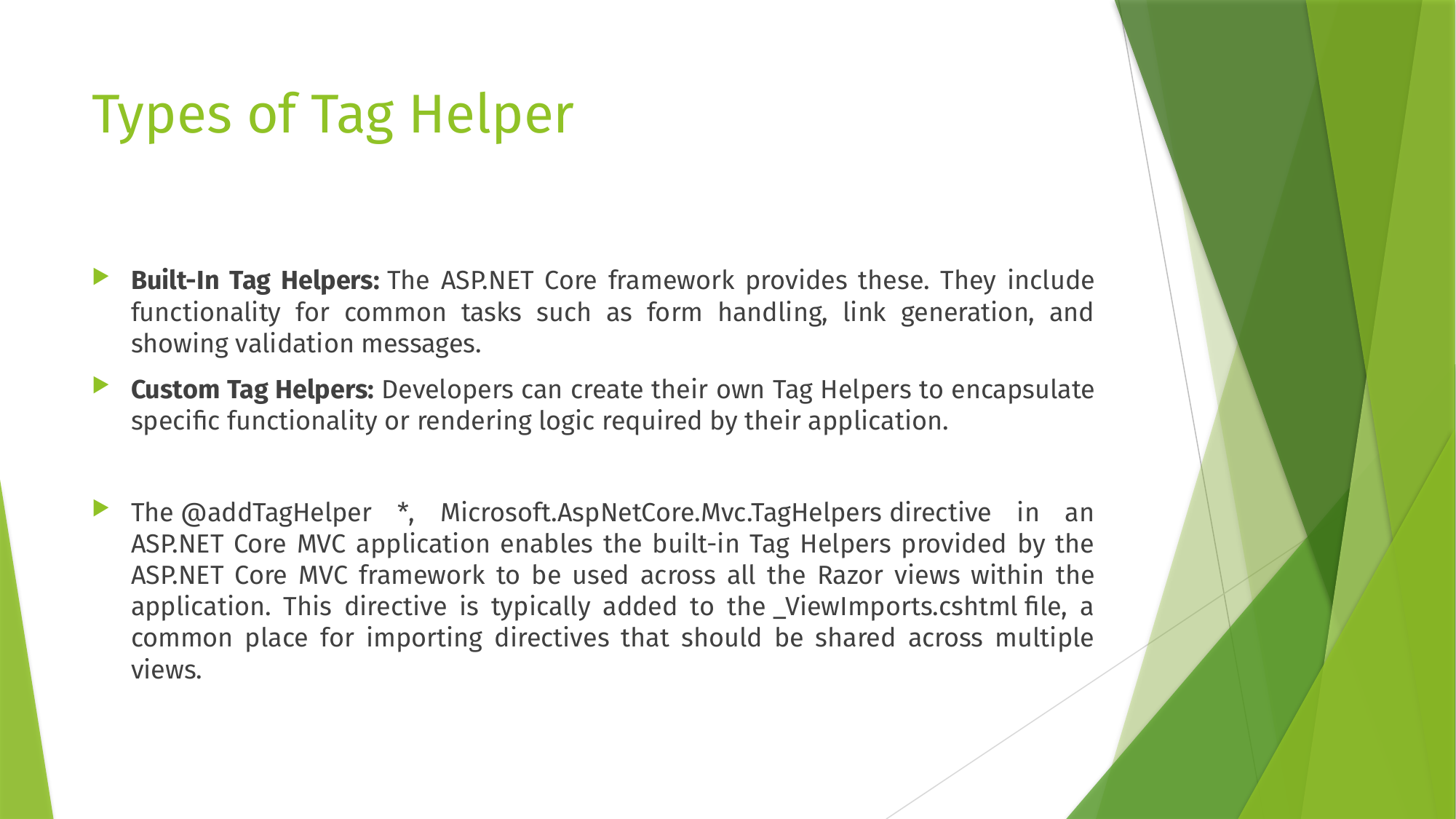

# Types of Tag Helper
Built-In Tag Helpers: The ASP.NET Core framework provides these. They include functionality for common tasks such as form handling, link generation, and showing validation messages.
Custom Tag Helpers: Developers can create their own Tag Helpers to encapsulate specific functionality or rendering logic required by their application.

The @addTagHelper *, Microsoft.AspNetCore.Mvc.TagHelpers directive in an ASP.NET Core MVC application enables the built-in Tag Helpers provided by the ASP.NET Core MVC framework to be used across all the Razor views within the application. This directive is typically added to the _ViewImports.cshtml file, a common place for importing directives that should be shared across multiple views.